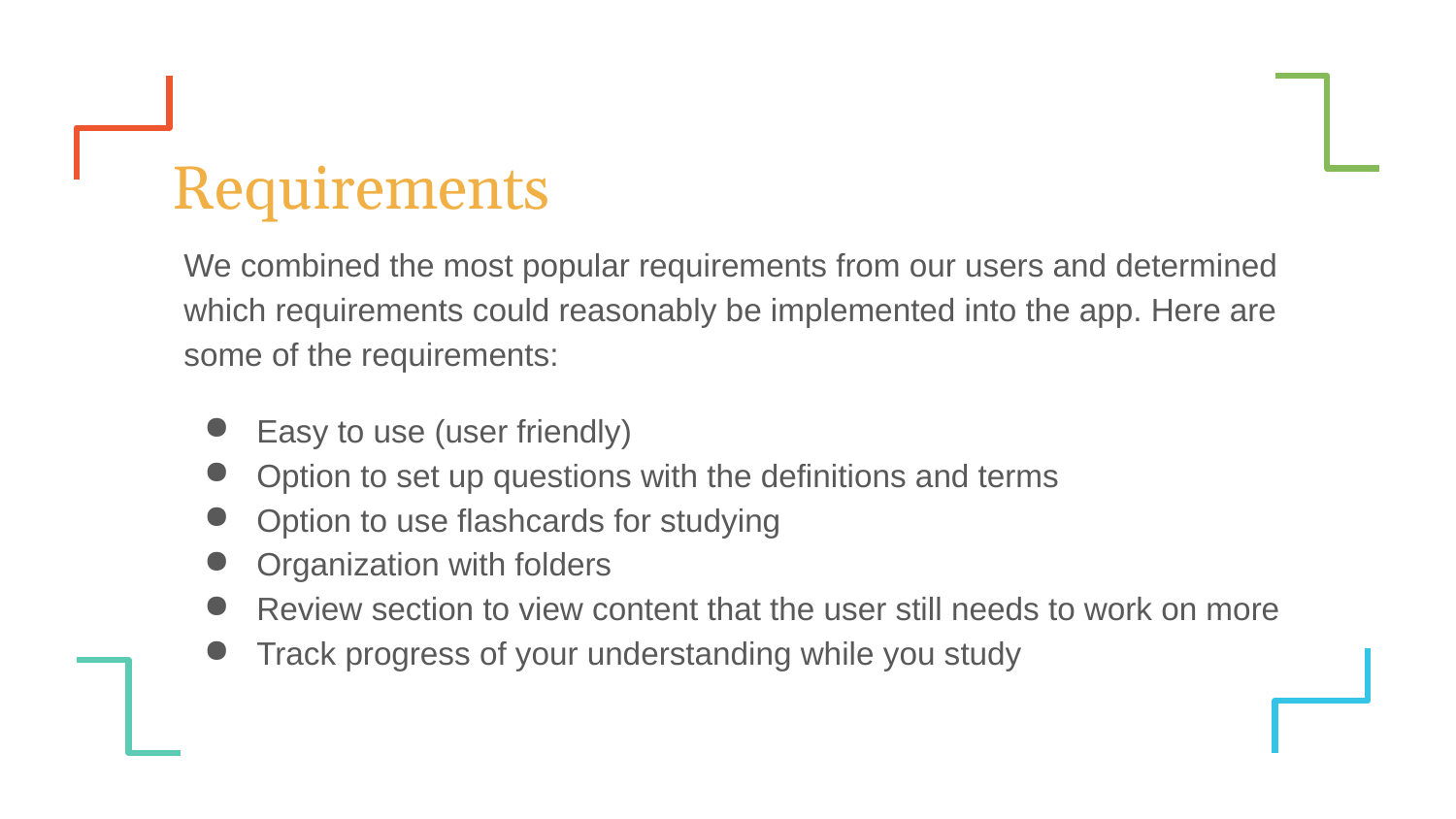

# Requirements
We combined the most popular requirements from our users and determined which requirements could reasonably be implemented into the app. Here are some of the requirements:
Easy to use (user friendly)
Option to set up questions with the definitions and terms
Option to use flashcards for studying
Organization with folders
Review section to view content that the user still needs to work on more
Track progress of your understanding while you study